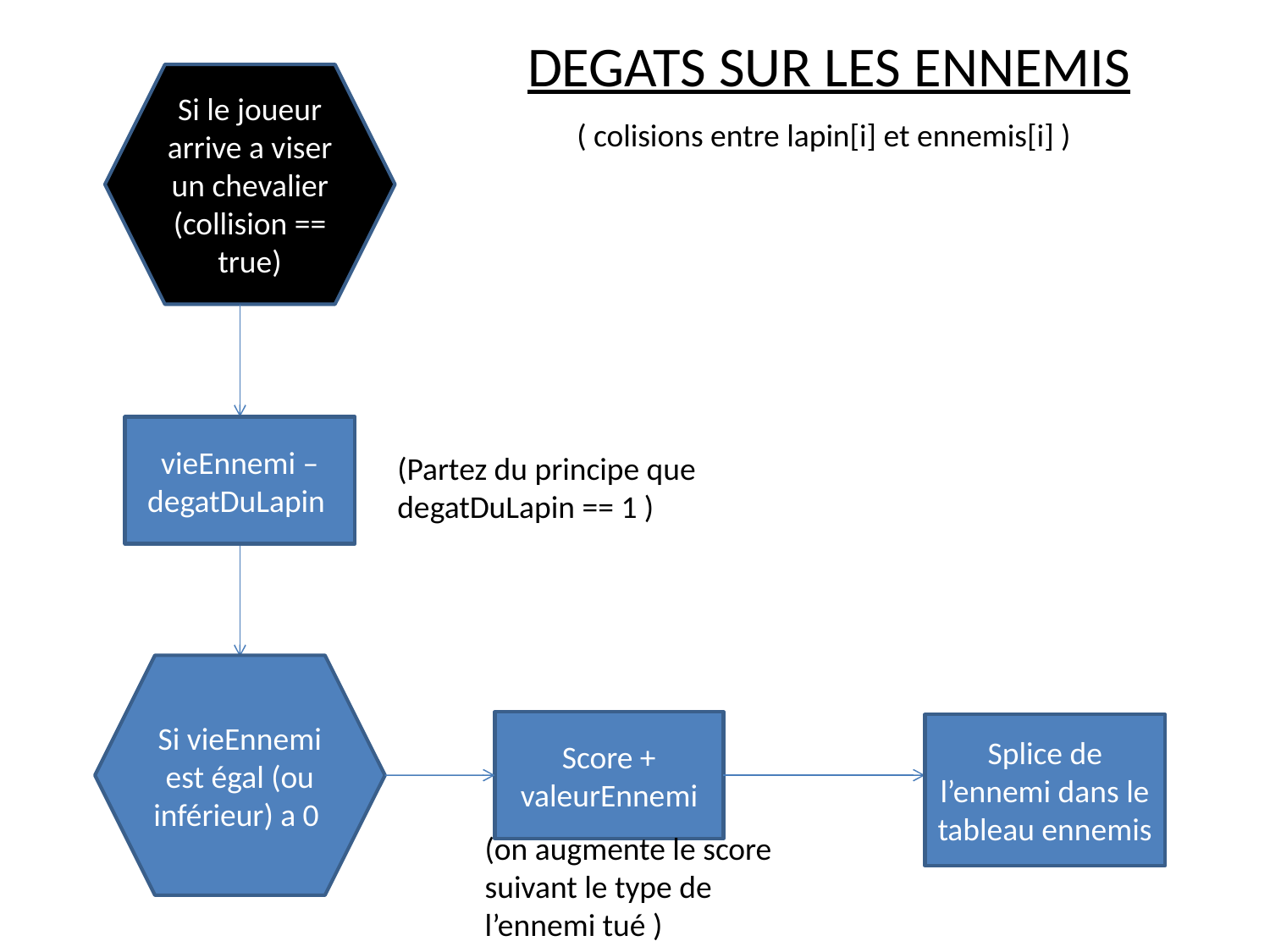

DEGATS SUR LES ENNEMIS
Si le joueur arrive a viser un chevalier
(collision == true)
( colisions entre lapin[i] et ennemis[i] )
vieEnnemi –
degatDuLapin
(Partez du principe que degatDuLapin == 1 )
Si vieEnnemi est égal (ou inférieur) a 0
Score +
valeurEnnemi
Splice de l’ennemi dans le tableau ennemis
(on augmente le score suivant le type de l’ennemi tué )